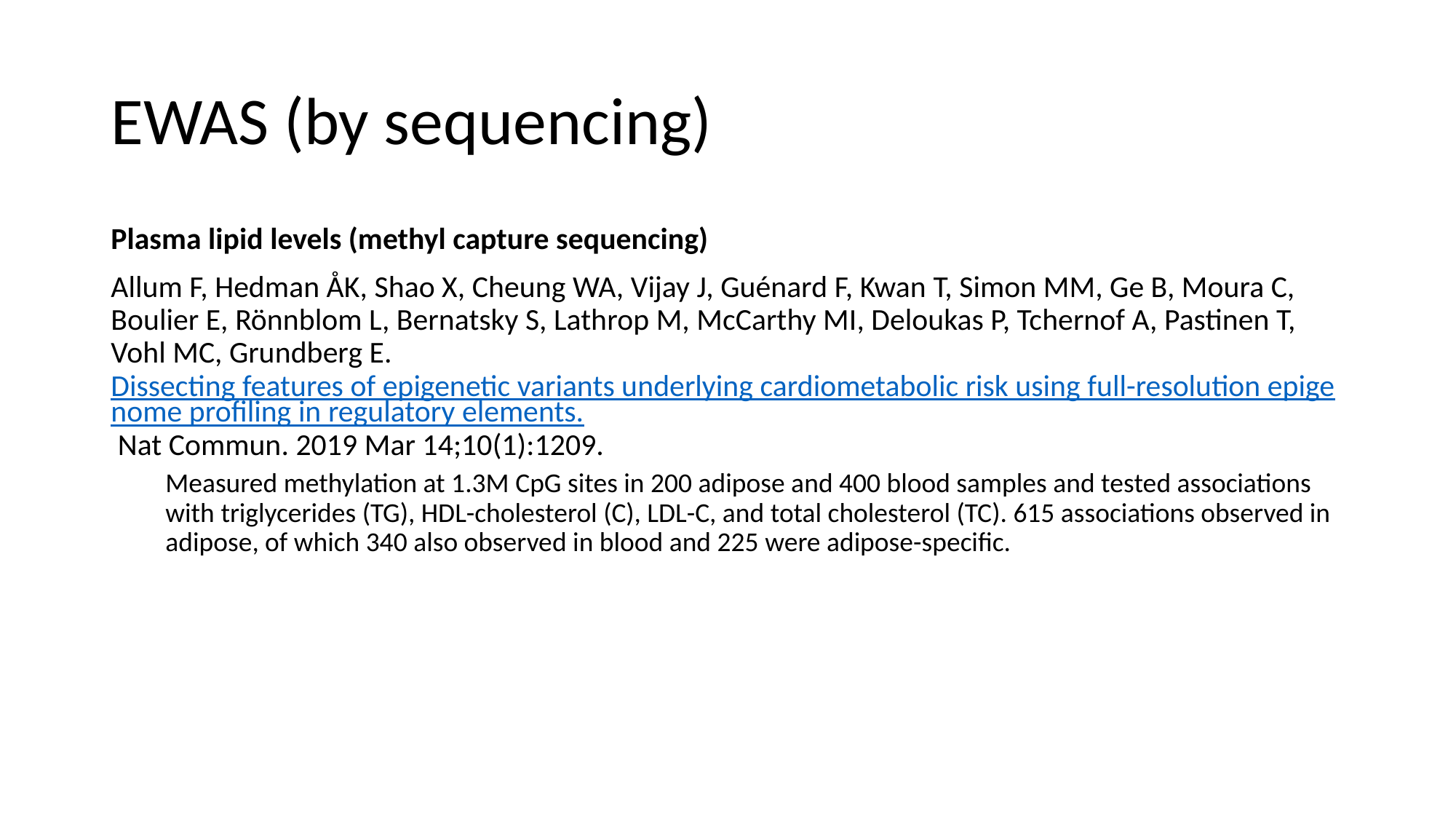

# EWAS (by sequencing)
Plasma lipid levels (methyl capture sequencing)
Allum F, Hedman ÅK, Shao X, Cheung WA, Vijay J, Guénard F, Kwan T, Simon MM, Ge B, Moura C, Boulier E, Rönnblom L, Bernatsky S, Lathrop M, McCarthy MI, Deloukas P, Tchernof A, Pastinen T, Vohl MC, Grundberg E. Dissecting features of epigenetic variants underlying cardiometabolic risk using full-resolution epigenome profiling in regulatory elements. Nat Commun. 2019 Mar 14;10(1):1209.
Measured methylation at 1.3M CpG sites in 200 adipose and 400 blood samples and tested associations with triglycerides (TG), HDL-cholesterol (C), LDL-C, and total cholesterol (TC). 615 associations observed in adipose, of which 340 also observed in blood and 225 were adipose-specific.